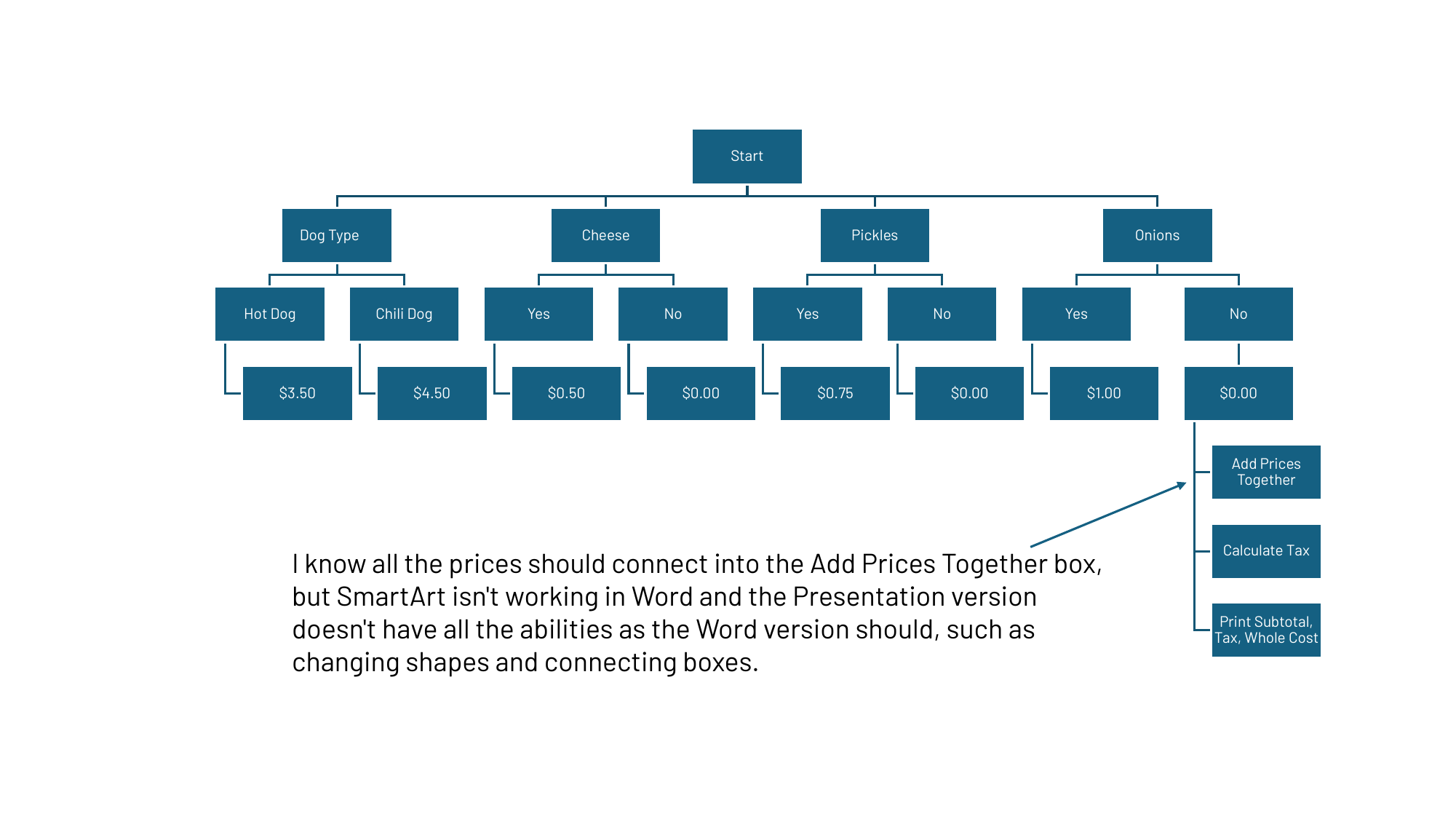

#
Start
Dog Type
Hot Dog
$3.50
Chili Dog
$4.50
Cheese
Yes
$0.50
No
$0.00
Pickles
Yes
$0.75
No
$0.00
Onions
Yes
$1.00
No
$0.00
Add Prices Together
Calculate Tax
Print Subtotal, Tax, Whole Cost
I know all the prices should connect into the Add Prices Together box, but SmartArt isn't working in Word and the Presentation version doesn't have all the abilities as the Word version should, such as changing shapes and connecting boxes.